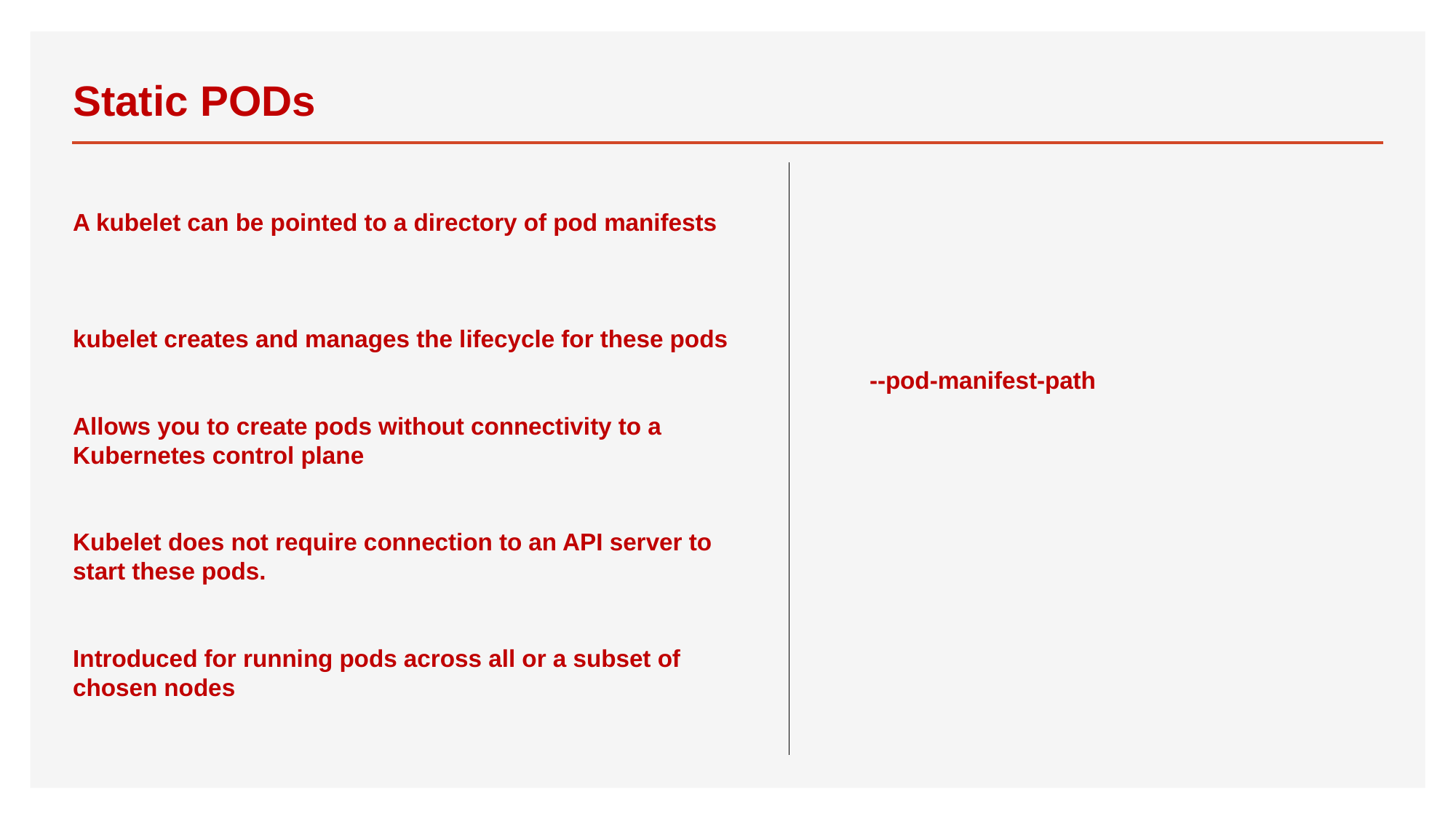

# Static PODs

A kubelet can be pointed to a directory of pod manifests

kubelet creates and manages the lifecycle for these pods

Allows you to create pods without connectivity to a Kubernetes control plane

Kubelet does not require connection to an API server to start these pods.

Introduced for running pods across all or a subset of chosen nodes
--pod-manifest-path